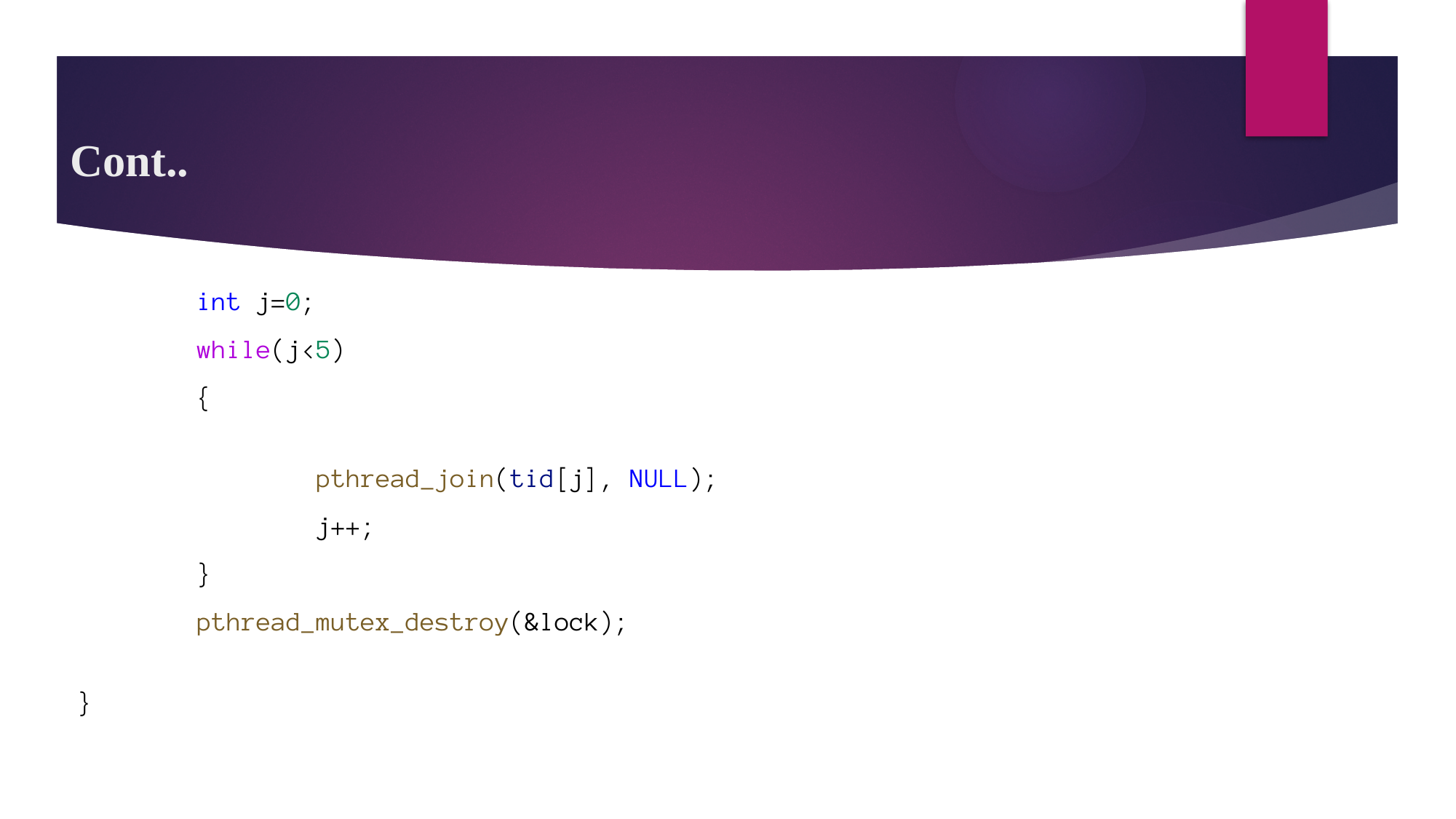

# Cont..
        int j=0;
        while(j<5)
        {
                pthread_join(tid[j], NULL);
                j++;
        }
        pthread_mutex_destroy(&lock);
}